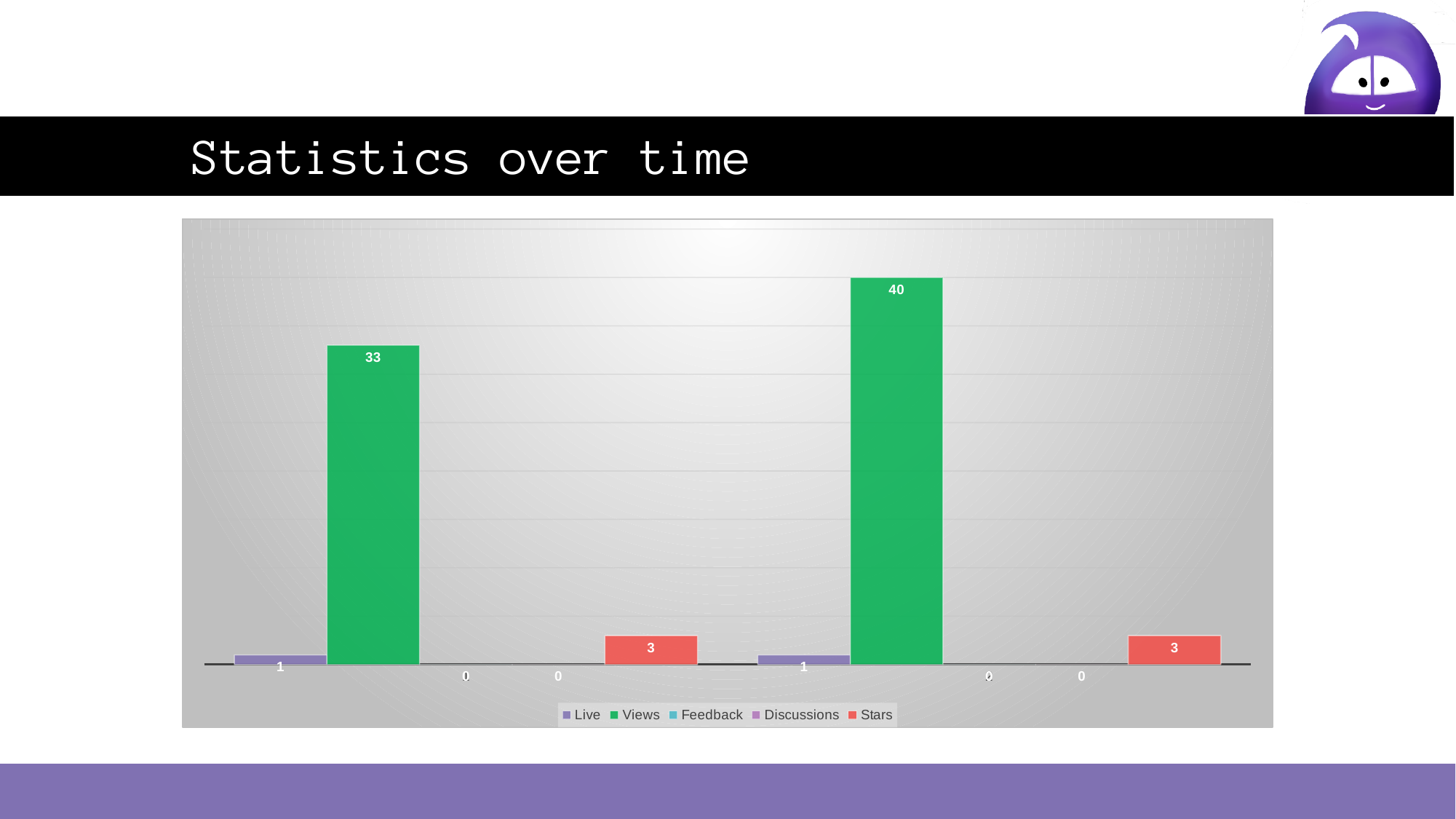

# Statistics over time

### Chart

| Category | Live | Views | Feedback | Discussions | Stars |
|---|---|---|---|---|---|